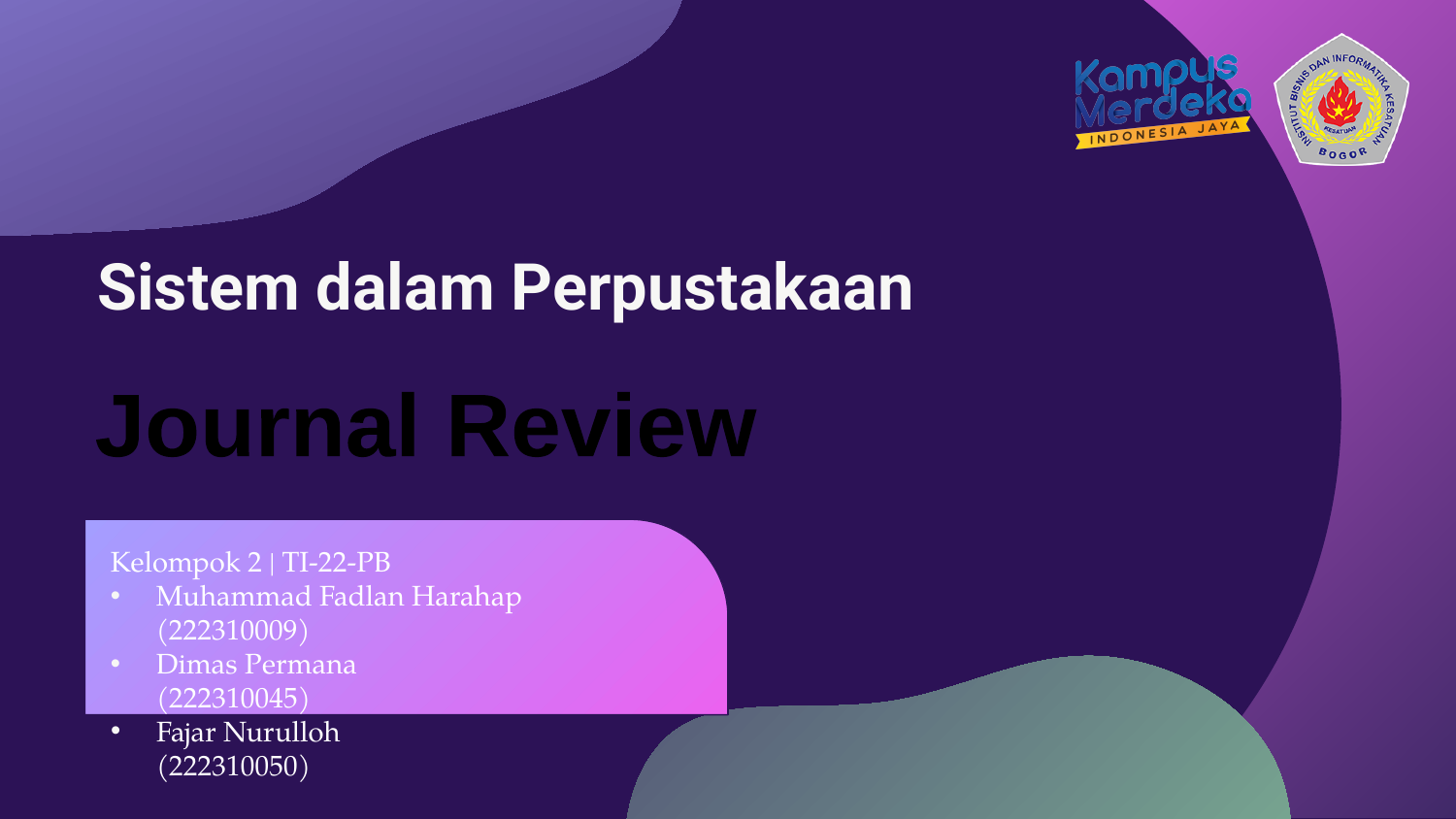

# Sistem dalam Perpustakaan
Journal Review

Kelompok 2 | TI-22-PB
Muhammad Fadlan Harahap	(222310009)
Dimas Permana	 	(222310045)
Fajar Nurulloh		(222310050)